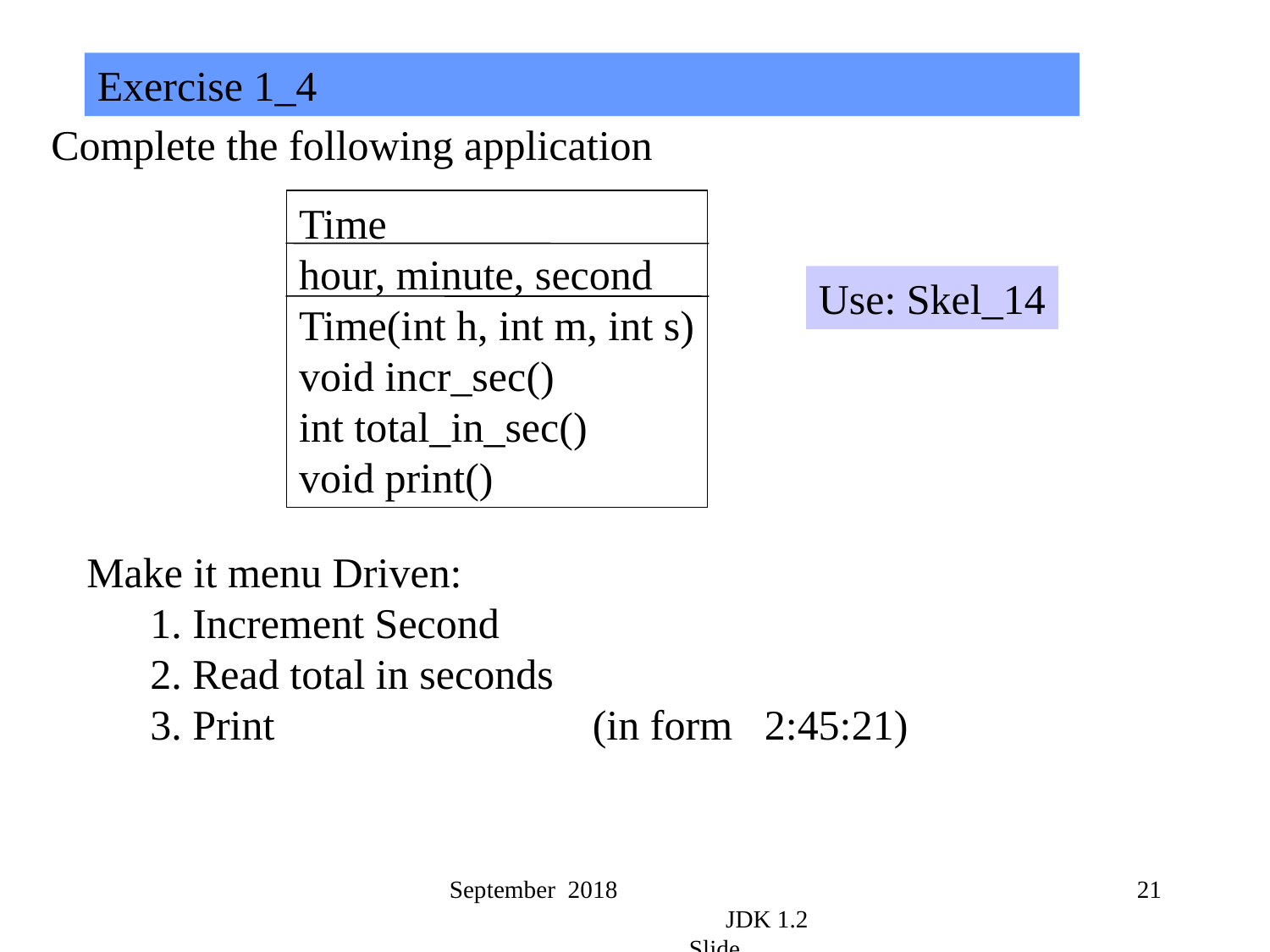

Exercise 1_4
Complete the following application
Time
hour, minute, second
Time(int h, int m, int s)
void incr_sec()
int total_in_sec()
void print()

Use: Skel_14

Make it menu Driven:
1. Increment Second
2. Read total in seconds
3. Print                              (in form   2:45:21)
September  2018                                                                               JDK 1.2                              Slide
21